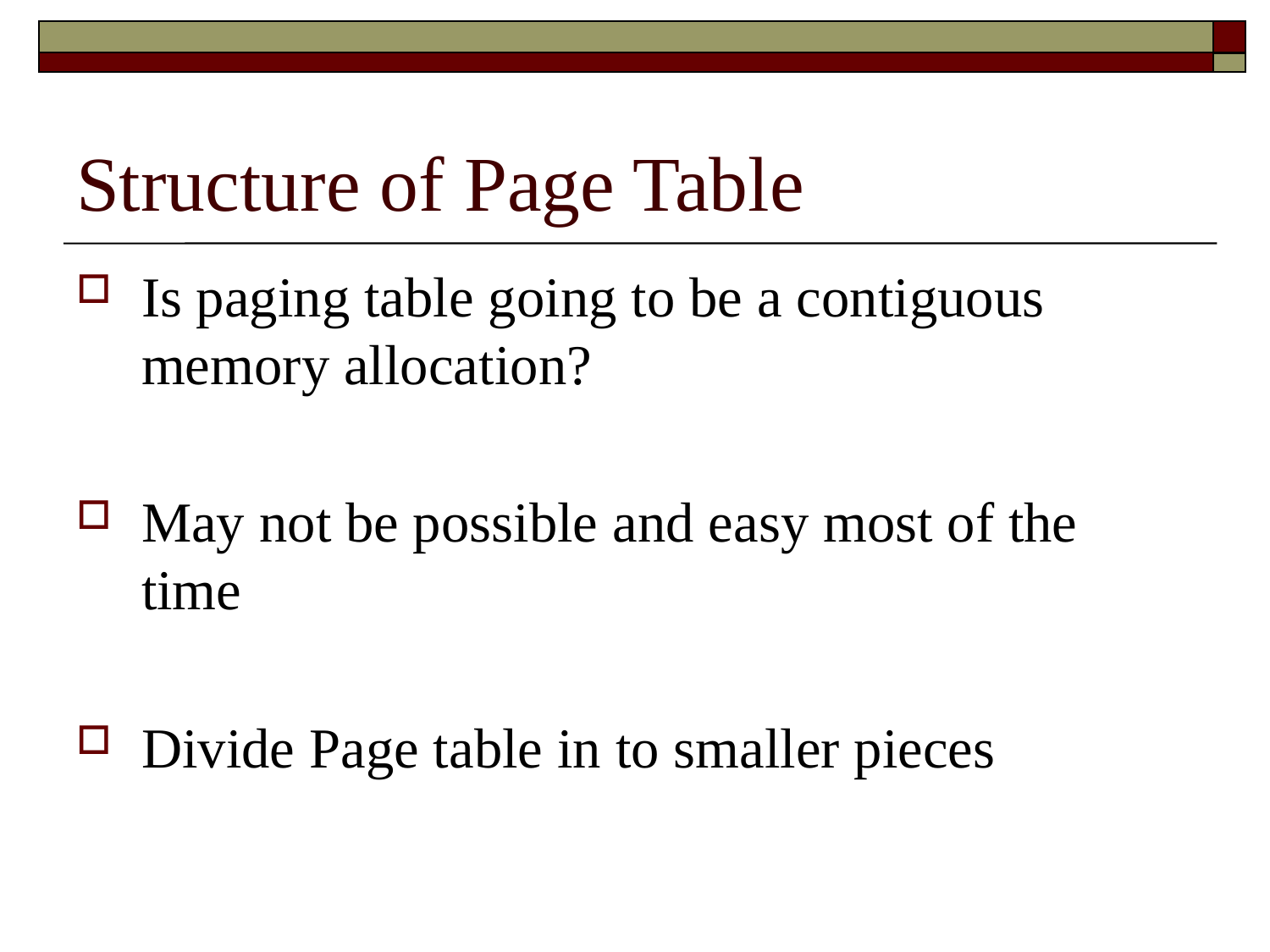

# Structure of Page Table
Is paging table going to be a contiguous memory allocation?

May not be possible and easy most of the time

Divide Page table in to smaller pieces